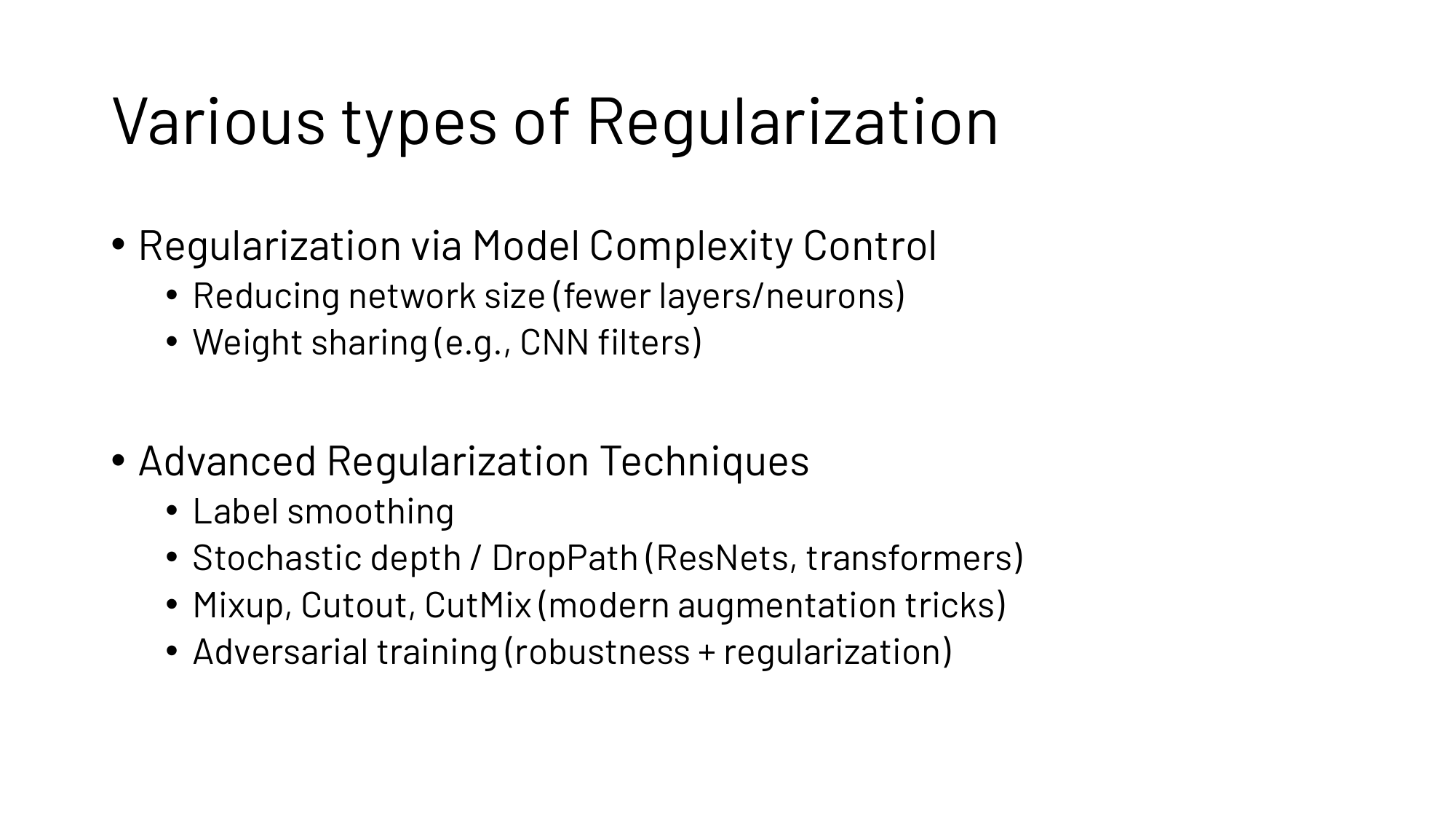

# Various types of Regularization
Regularization via Model Complexity Control
Reducing network size (fewer layers/neurons)
Weight sharing (e.g., CNN filters)

Advanced Regularization Techniques
Label smoothing
Stochastic depth / DropPath (ResNets, transformers)
Mixup, Cutout, CutMix (modern augmentation tricks)
Adversarial training (robustness + regularization)